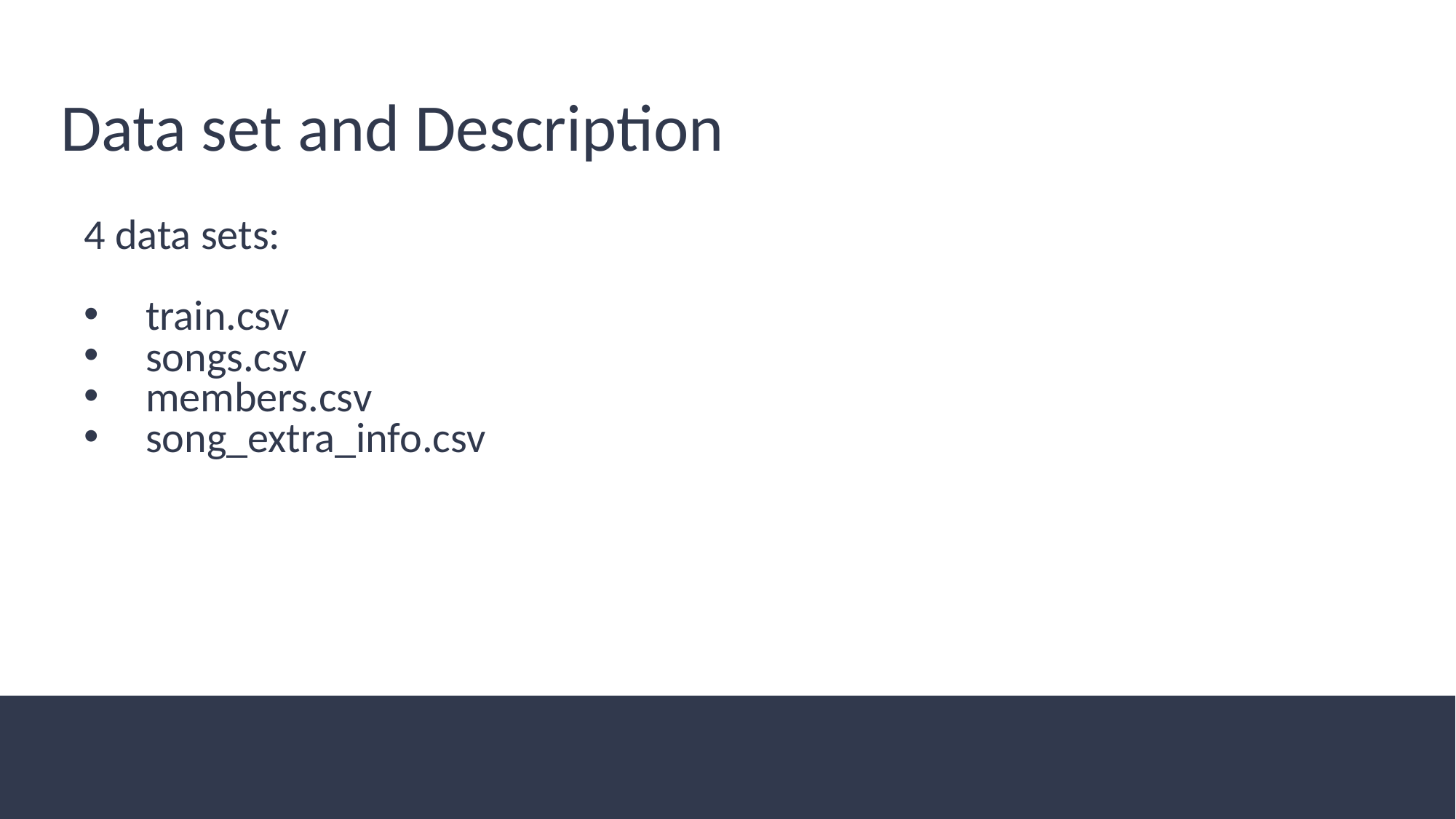

Data set and Description
4 data sets:

train.csv
songs.csv
members.csv
song_extra_info.csv